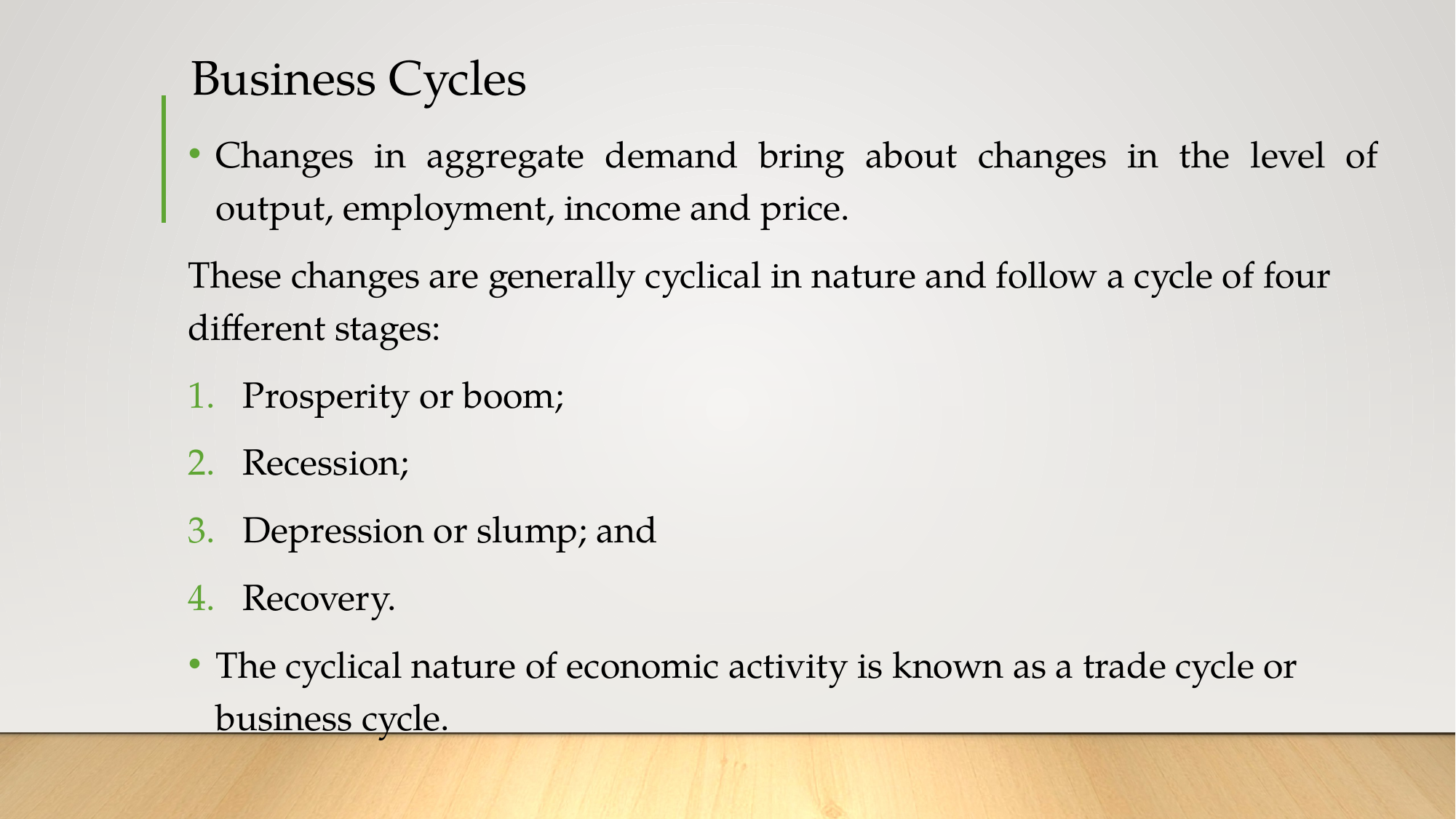

# Business Cycles
Changes in aggregate demand bring about changes in the level of output, employment, income and price.
These changes are generally cyclical in nature and follow a cycle of four different stages:
Prosperity or boom;
Recession;
Depression or slump; and
Recovery.
The cyclical nature of economic activity is known as a trade cycle or business cycle.